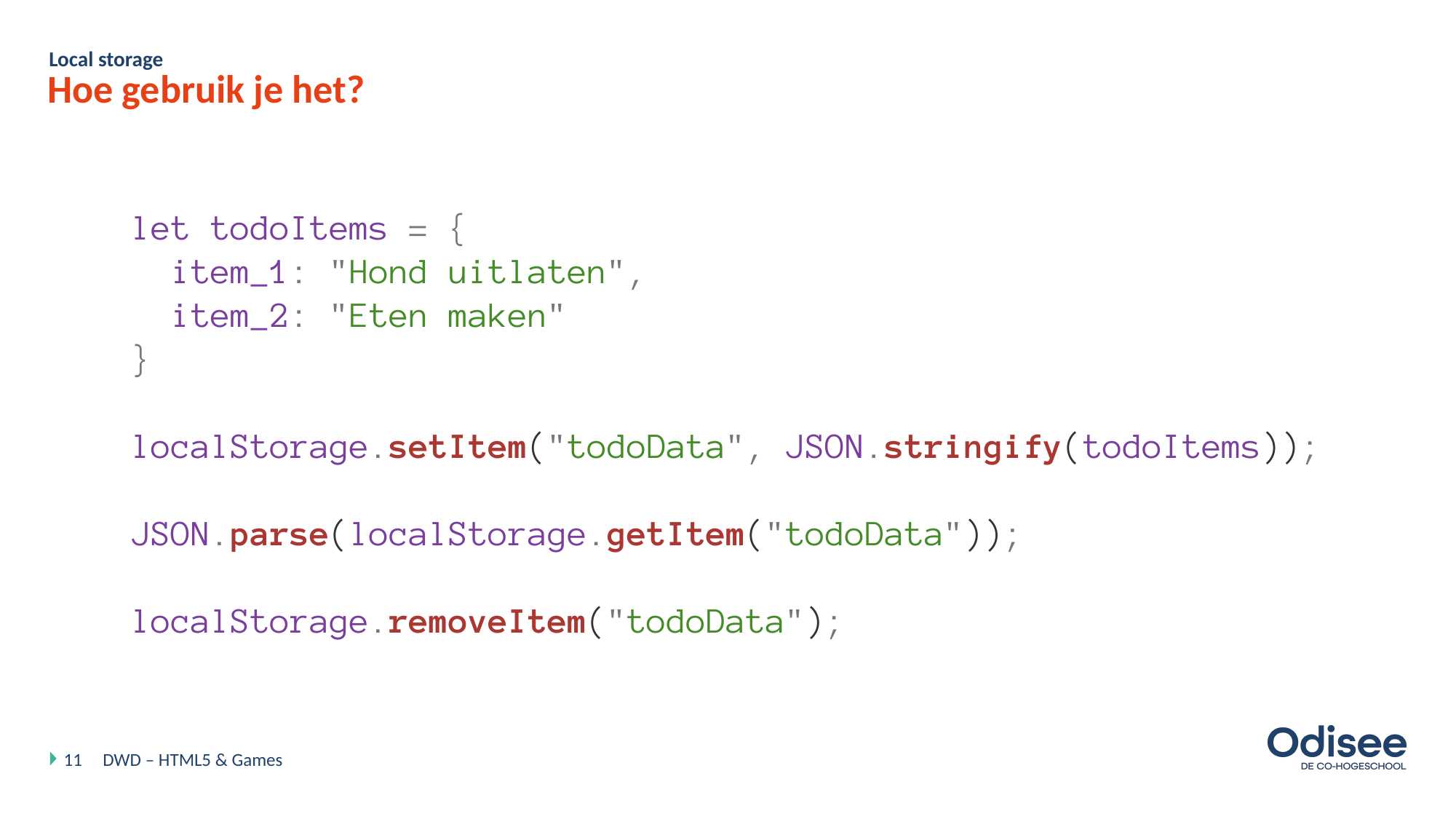

Local storage
# Hoe gebruik je het?
let todoItems = {
  item_1: "Hond uitlaten",
  item_2: "Eten maken"
}
localStorage.setItem("todoData", JSON.stringify(todoItems));

JSON.parse(localStorage.getItem("todoData"));

localStorage.removeItem("todoData");
11
DWD – HTML5 & Games